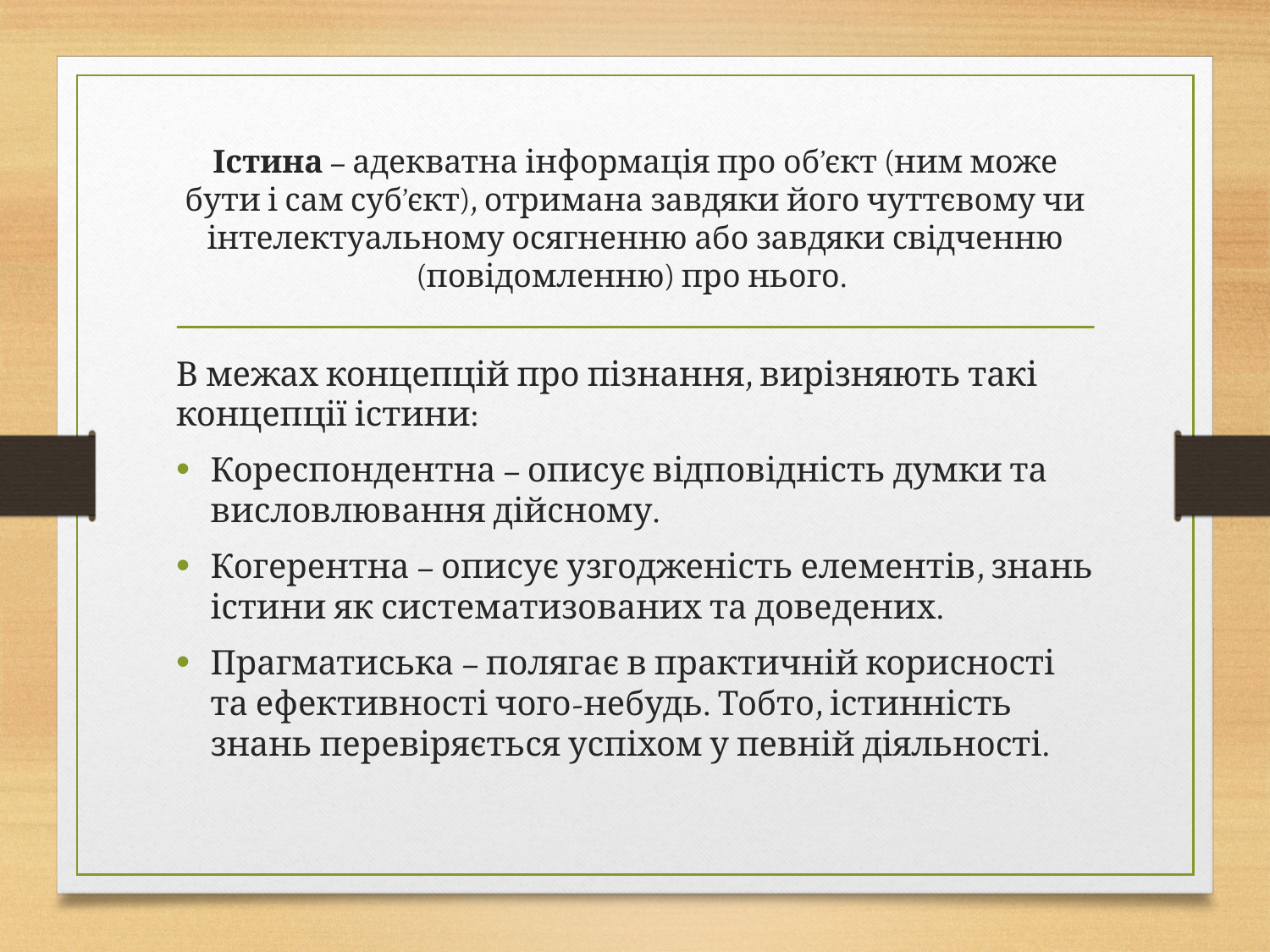

# Істина – адекватна інформація про об’єкт (ним може бути і сам суб’єкт), отримана завдяки його чуттєвому чи інтелектуальному осягненню або завдяки свідченню (повідомленню) про нього.
В межах концепцій про пізнання, вирізняють такі концепції істини:
Кореспондентна – описує відповідність думки та висловлювання дійсному.
Когерентна – описує узгодженість елементів, знань істини як систематизованих та доведених.
Прагматиська – полягає в практичній корисності та ефективності чого-небудь. Тобто, істинність знань перевіряється успіхом у певній діяльності.